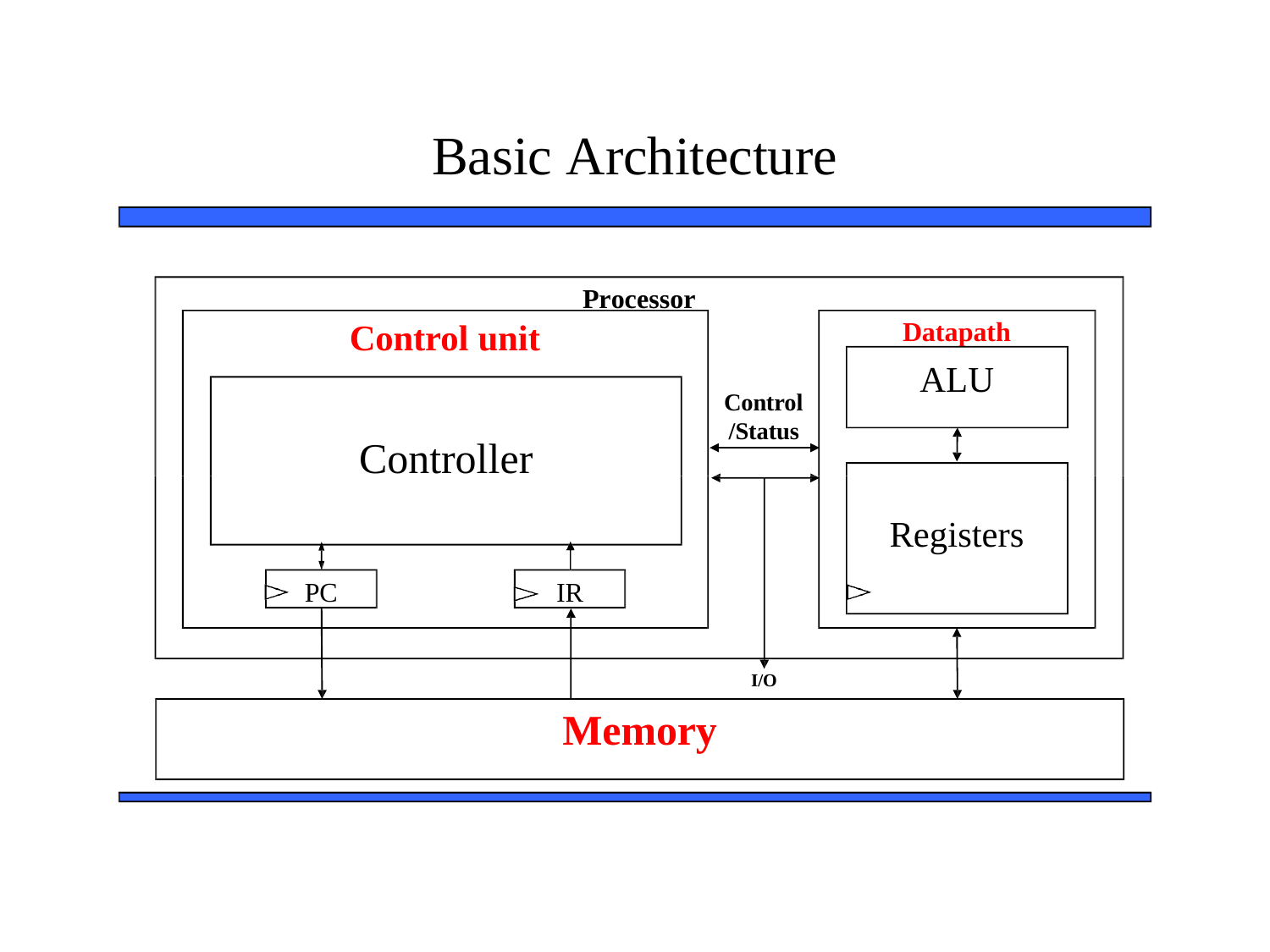

# Basic Architecture

Processor

Control unit
Datapath

ALU

Control
/Status

Controller

Registers

PC
IR

I/O

Memory